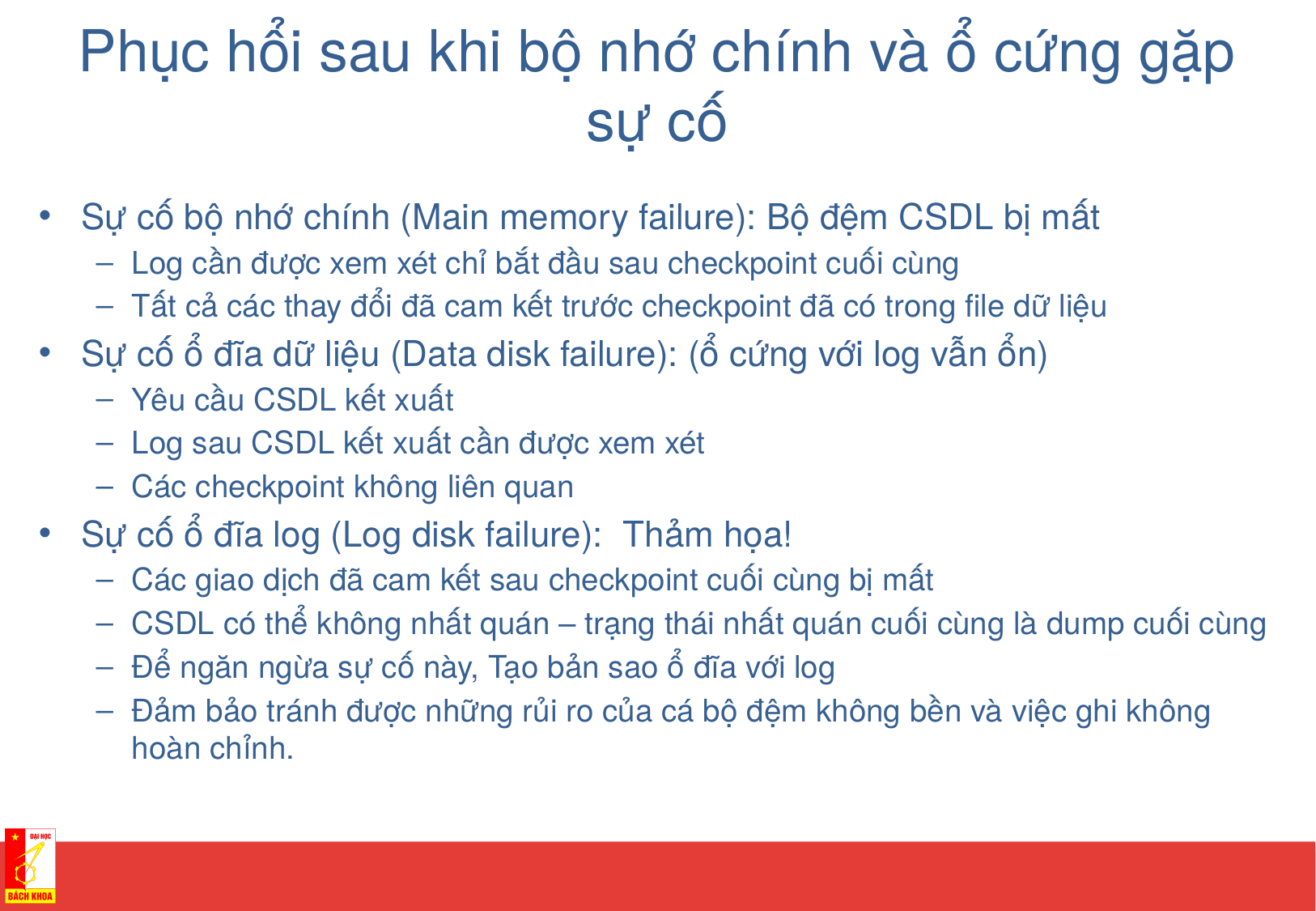

# Phục hổi sau khi bộ nhớ chính và ổ cứng gặp sự cố
Sự cố bộ nhớ chính (Main memory failure): Bộ đệm CSDL bị mất
Log cần được xem xét chỉ bắt đầu sau checkpoint cuối cùng
Tất cả các thay đổi đã cam kết trước checkpoint đã có trong file dữ liệu
Sự cố ổ đĩa dữ liệu (Data disk failure): (ổ cứng với log vẫn ổn)
Yêu cầu CSDL kết xuất
Log sau CSDL kết xuất cần được xem xét
Các checkpoint không liên quan
Sự cố ổ đĩa log (Log disk failure):  Thảm họa!
Các giao dịch đã cam kết sau checkpoint cuối cùng bị mất
CSDL có thể không nhất quán – trạng thái nhất quán cuối cùng là dump cuối cùng
Để ngăn ngừa sự cố này, Tạo bản sao ổ đĩa với log
Đảm bảo tránh được những rủi ro của cá bộ đệm không bền và việc ghi không hoàn chỉnh.